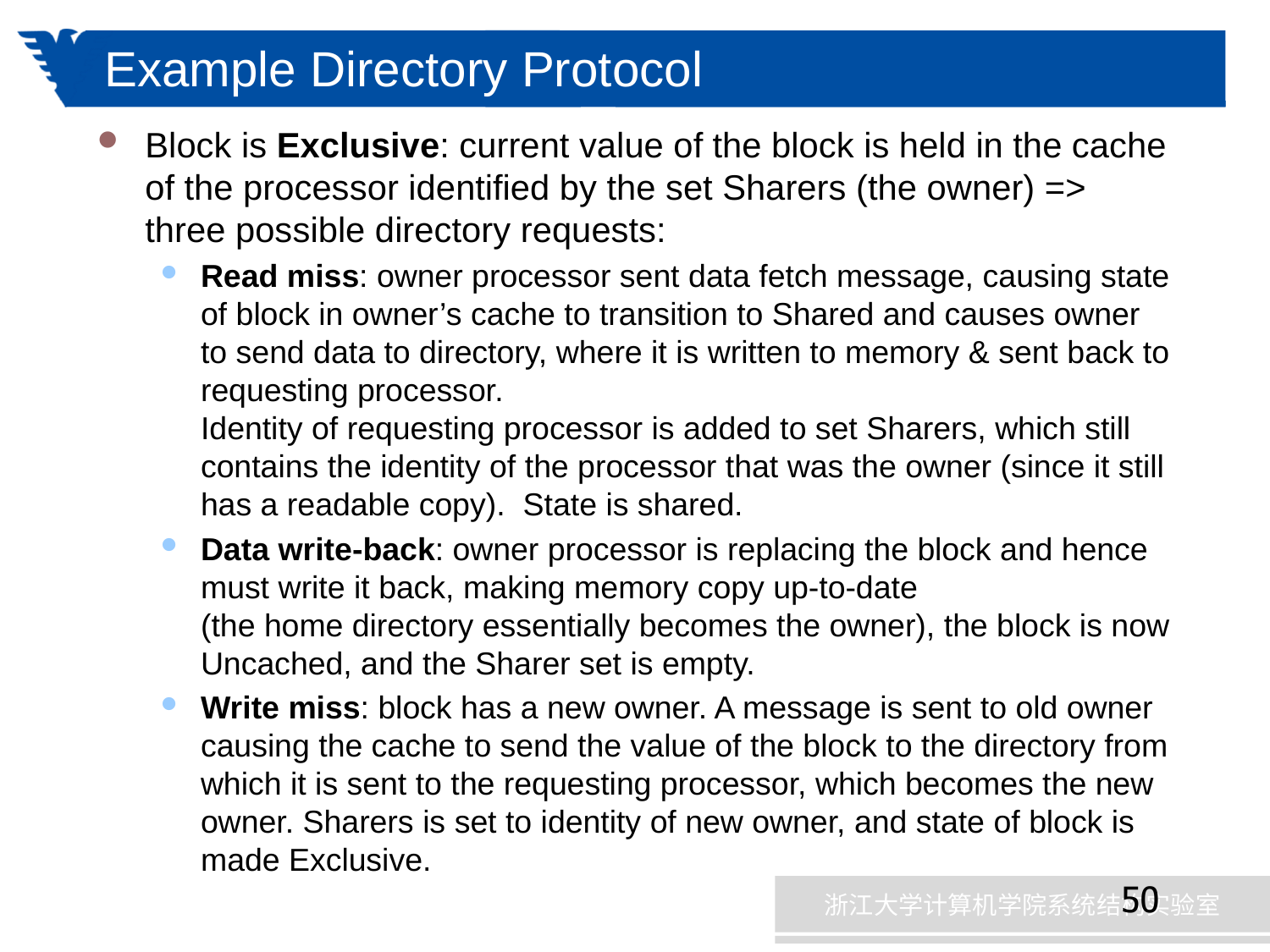

# Example Directory Protocol
Block is Exclusive: current value of the block is held in the cache of the processor identified by the set Sharers (the owner) => three possible directory requests:
Read miss: owner processor sent data fetch message, causing state of block in owner’s cache to transition to Shared and causes owner to send data to directory, where it is written to memory & sent back to requesting processor.
Identity of requesting processor is added to set Sharers, which still contains the identity of the processor that was the owner (since it still has a readable copy).  State is shared.
Data write-back: owner processor is replacing the block and hence must write it back, making memory copy up-to-date
(the home directory essentially becomes the owner), the block is now Uncached, and the Sharer set is empty.
Write miss: block has a new owner. A message is sent to old owner causing the cache to send the value of the block to the directory from which it is sent to the requesting processor, which becomes the new owner. Sharers is set to identity of new owner, and state of block is made Exclusive.